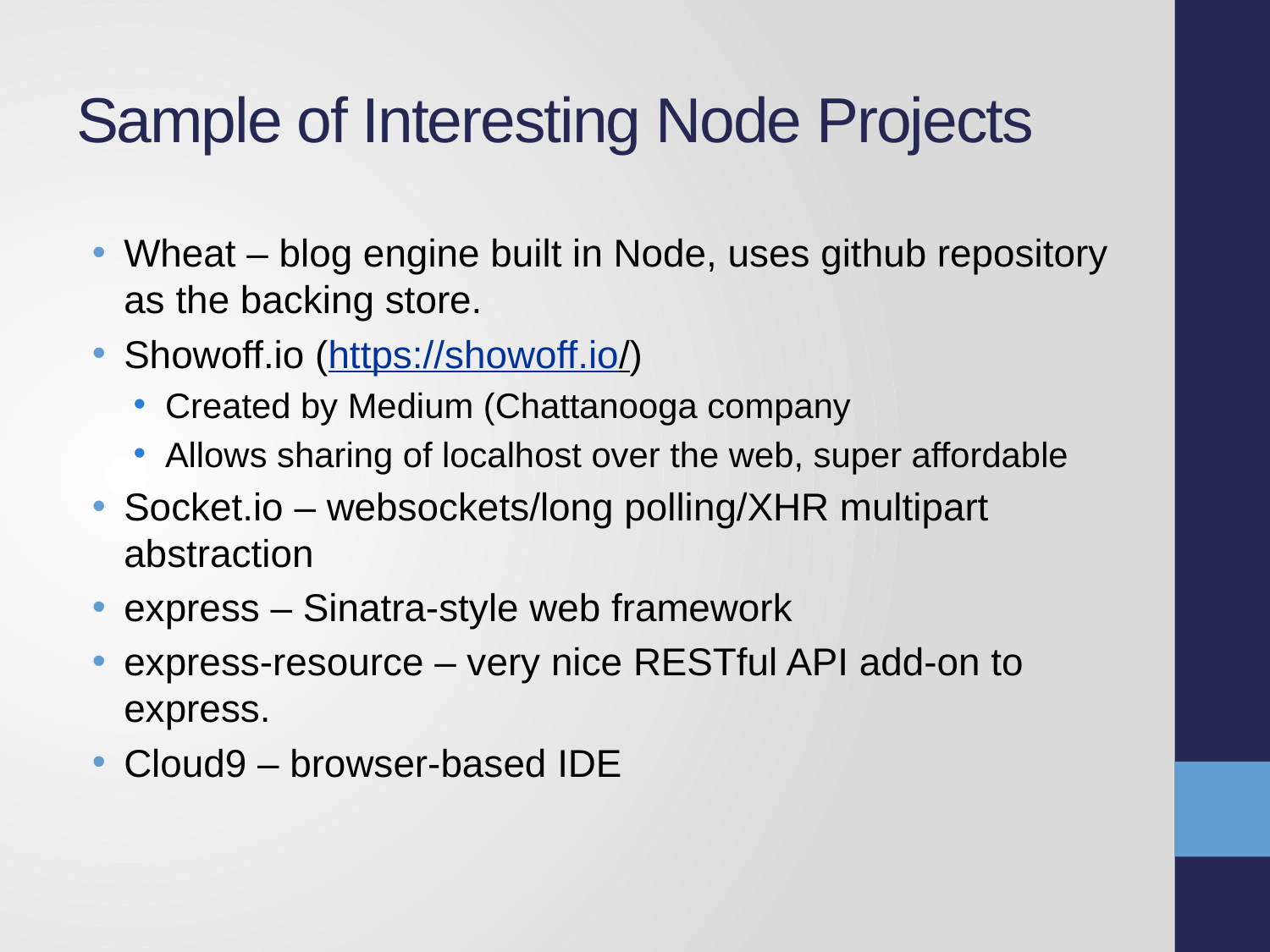

# Sample of Interesting Node Projects
Wheat – blog engine built in Node, uses github repository as the backing store.
Showoff.io (https://showoff.io/)
Created by Medium (Chattanooga company
Allows sharing of localhost over the web, super affordable
Socket.io – websockets/long polling/XHR multipart abstraction
express – Sinatra-style web framework
express-resource – very nice RESTful API add-on to express.
Cloud9 – browser-based IDE